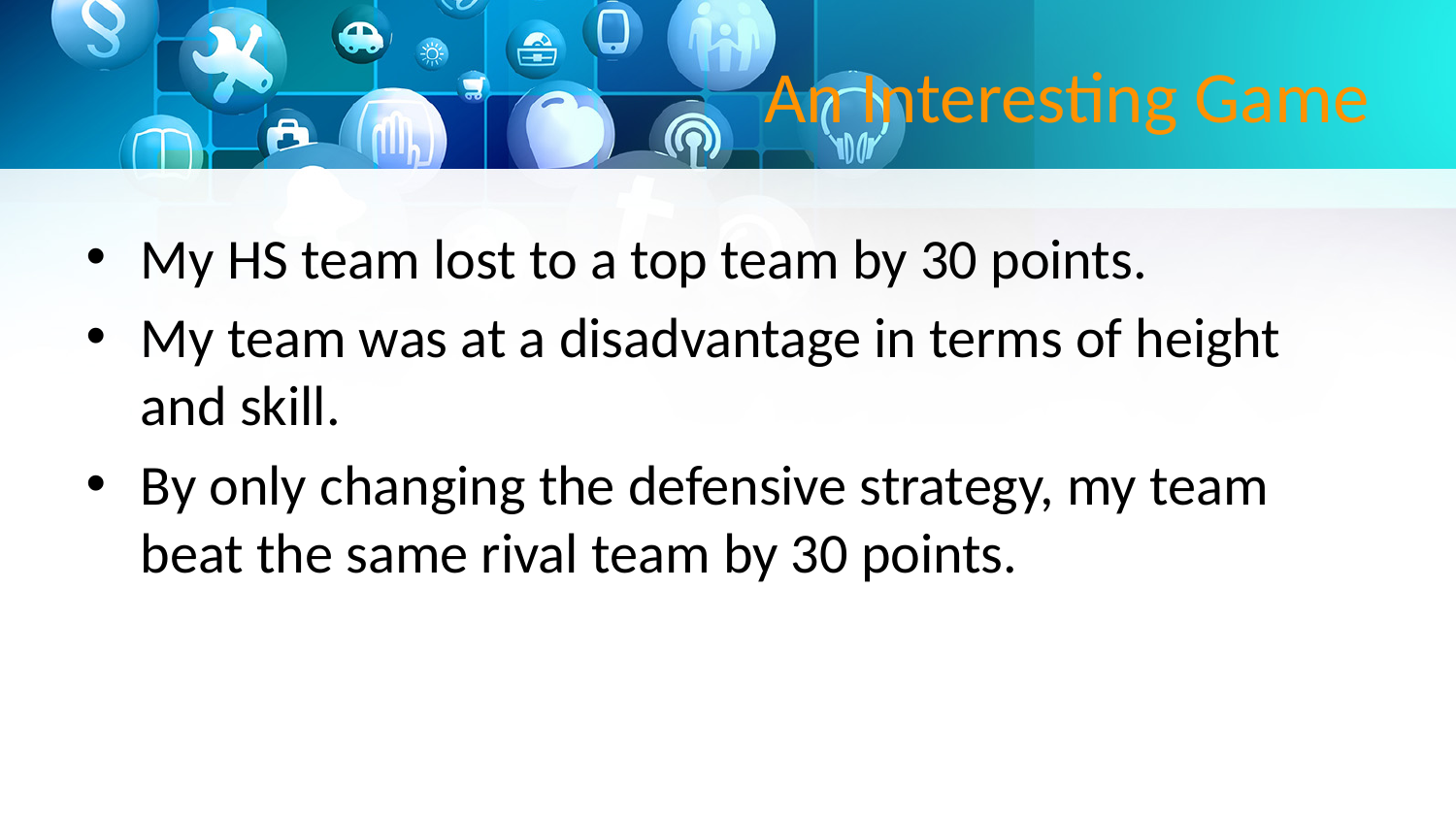

# An Interesting Game
My HS team lost to a top team by 30 points.
My team was at a disadvantage in terms of height and skill.
By only changing the defensive strategy, my team beat the same rival team by 30 points.